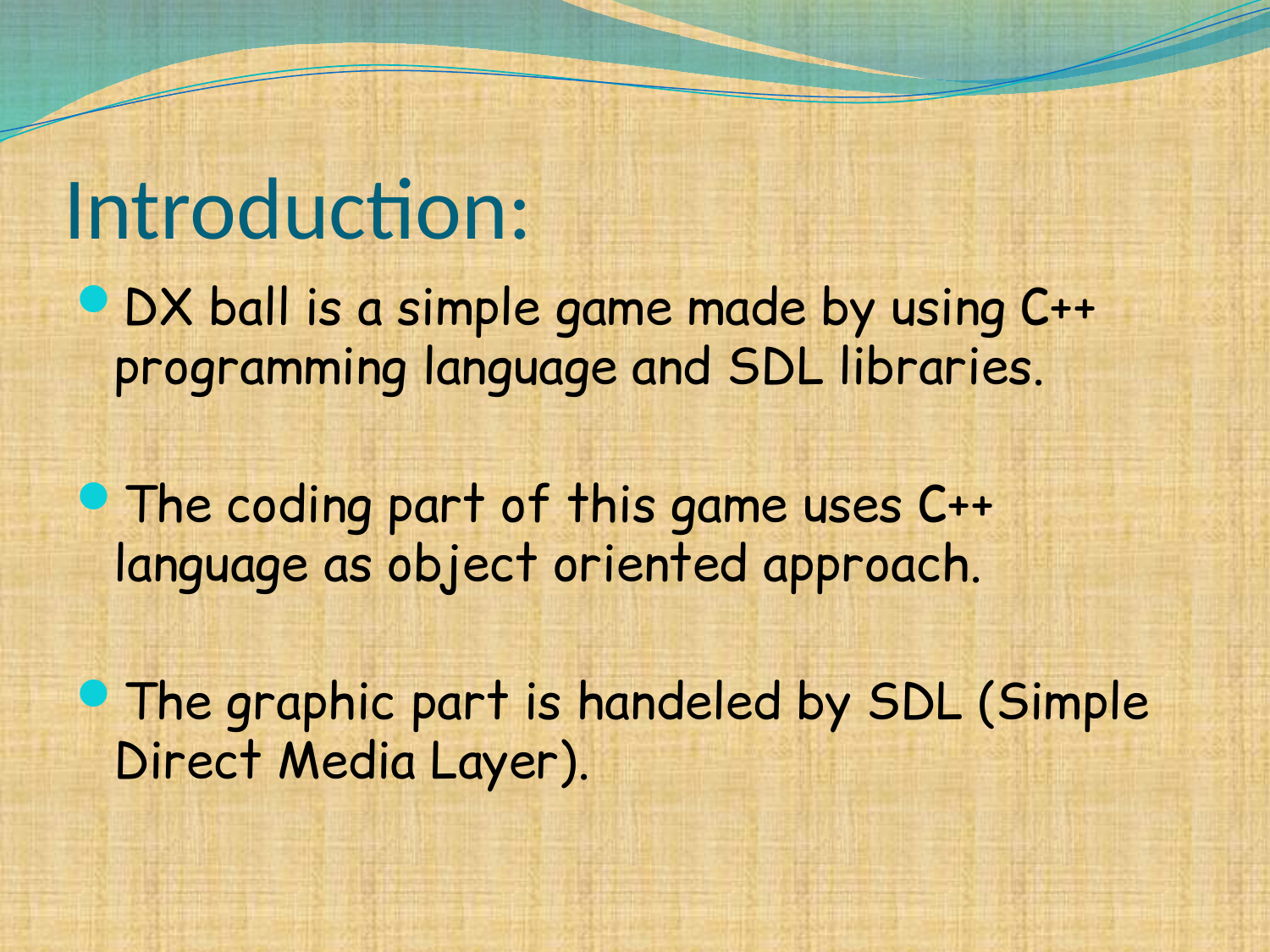

# Introduction:
DX ball is a simple game made by using C++ programming language and SDL libraries.

The coding part of this game uses C++ language as object oriented approach.

The graphic part is handeled by SDL (Simple Direct Media Layer).